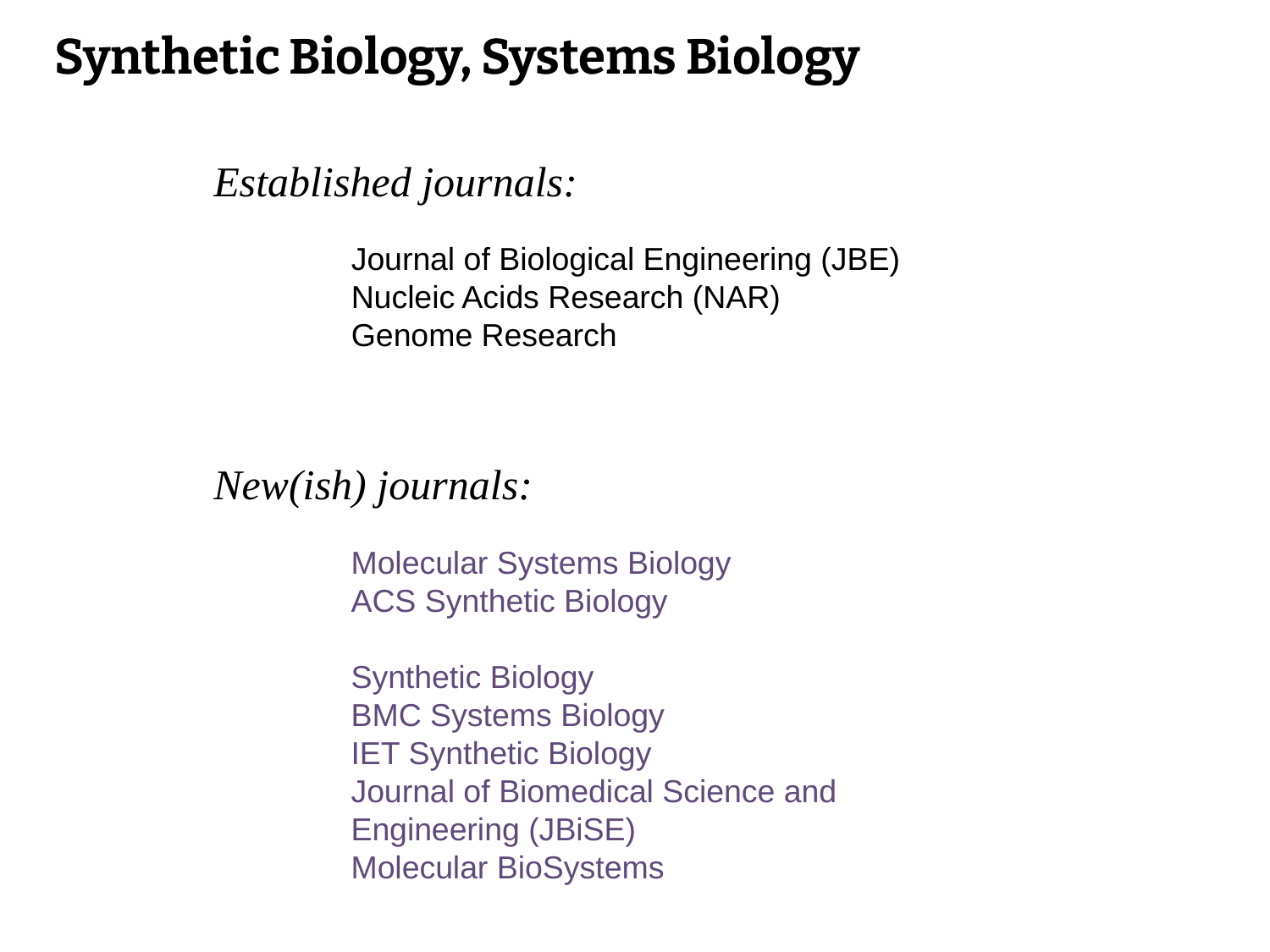

Synthetic Biology, Systems Biology
Established journals:
Journal of Biological Engineering (JBE)
Nucleic Acids Research (NAR)
Genome Research
New(ish) journals:
Molecular Systems Biology
ACS Synthetic Biology

Synthetic Biology
BMC Systems Biology
IET Synthetic Biology
Journal of Biomedical Science and Engineering (JBiSE)
Molecular BioSystems